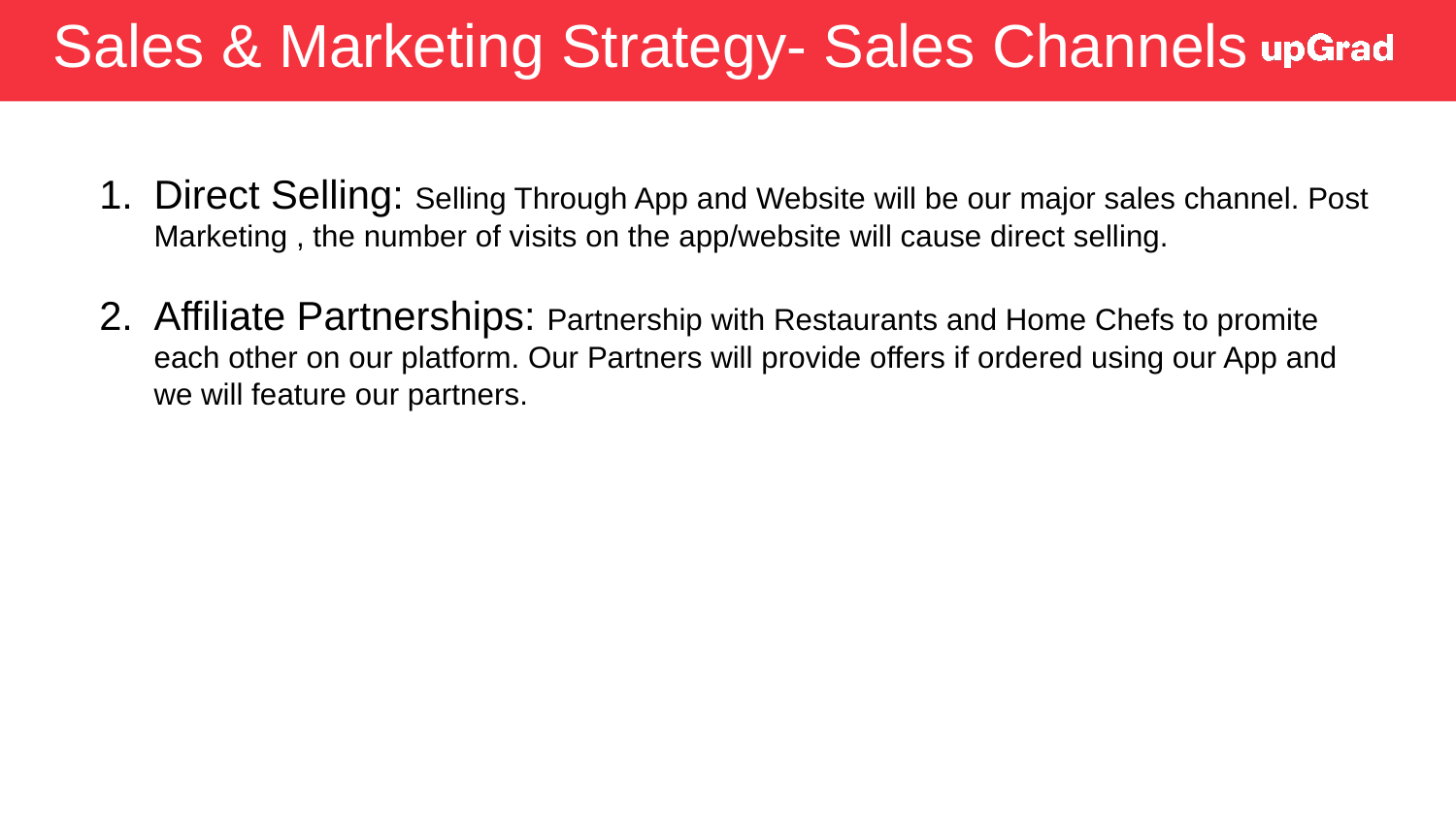

# Sales & Marketing Strategy- Sales Channels

Direct Selling: Selling Through App and Website will be our major sales channel. Post Marketing , the number of visits on the app/website will cause direct selling.

Affiliate Partnerships: Partnership with Restaurants and Home Chefs to promite each other on our platform. Our Partners will provide offers if ordered using our App and we will feature our partners.